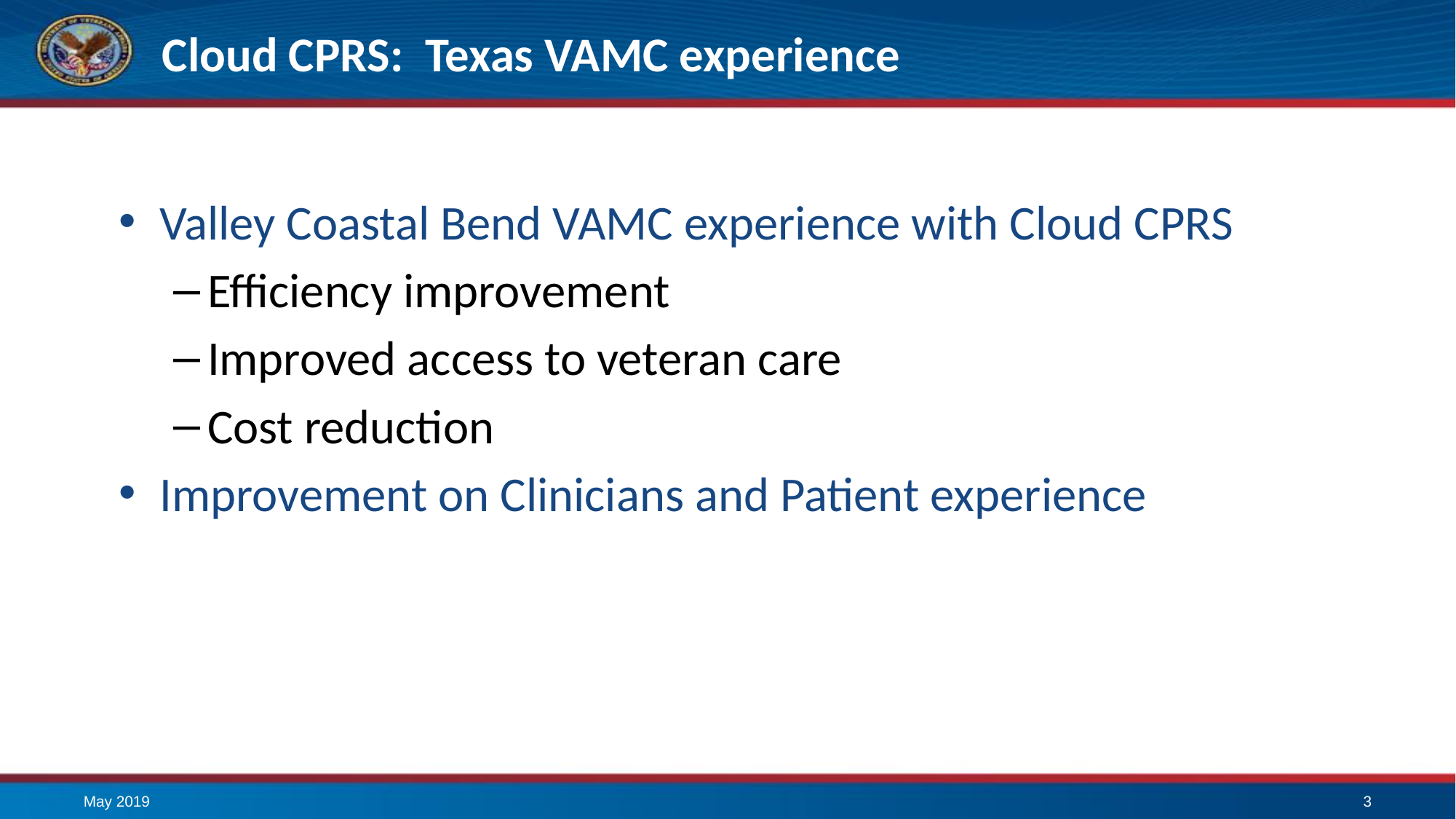

Cloud CPRS:  Texas VAMC experience
Valley Coastal Bend VAMC experience with Cloud CPRS
Efficiency improvement
Improved access to veteran care
Cost reduction
Improvement on Clinicians and Patient experience
May 2019
3